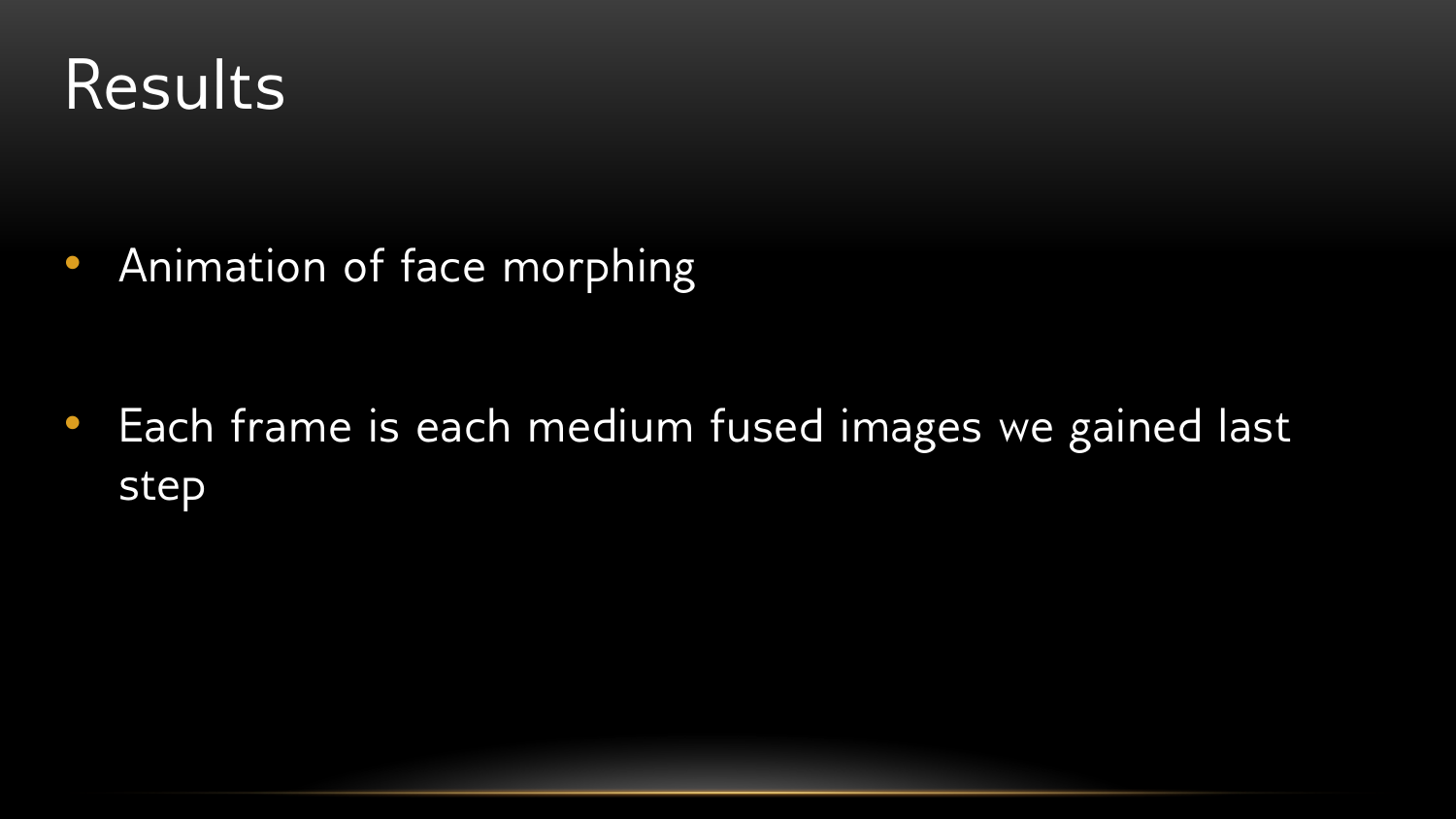

# Results

Animation of face morphing

Each frame is each medium fused images we gained last step